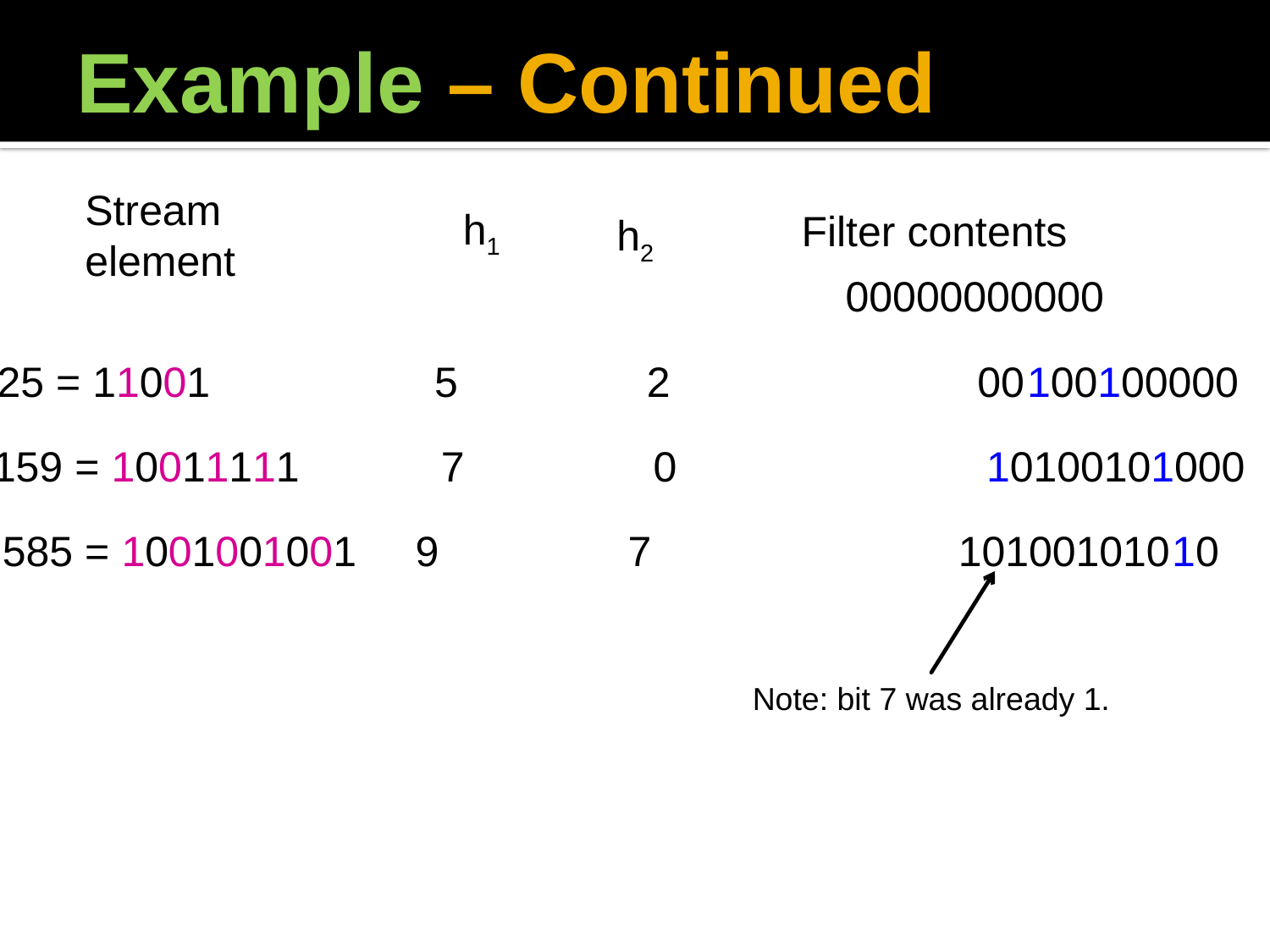

# Example – Continued
Stream
element
h1
Filter contents
h2
00000000000
  25 = 11001                   5                2                          00100100000
159 = 10011111            7                0                          10100101000
585 = 1001001001     9                7                          10100101010
Note: bit 7 was already 1.
7